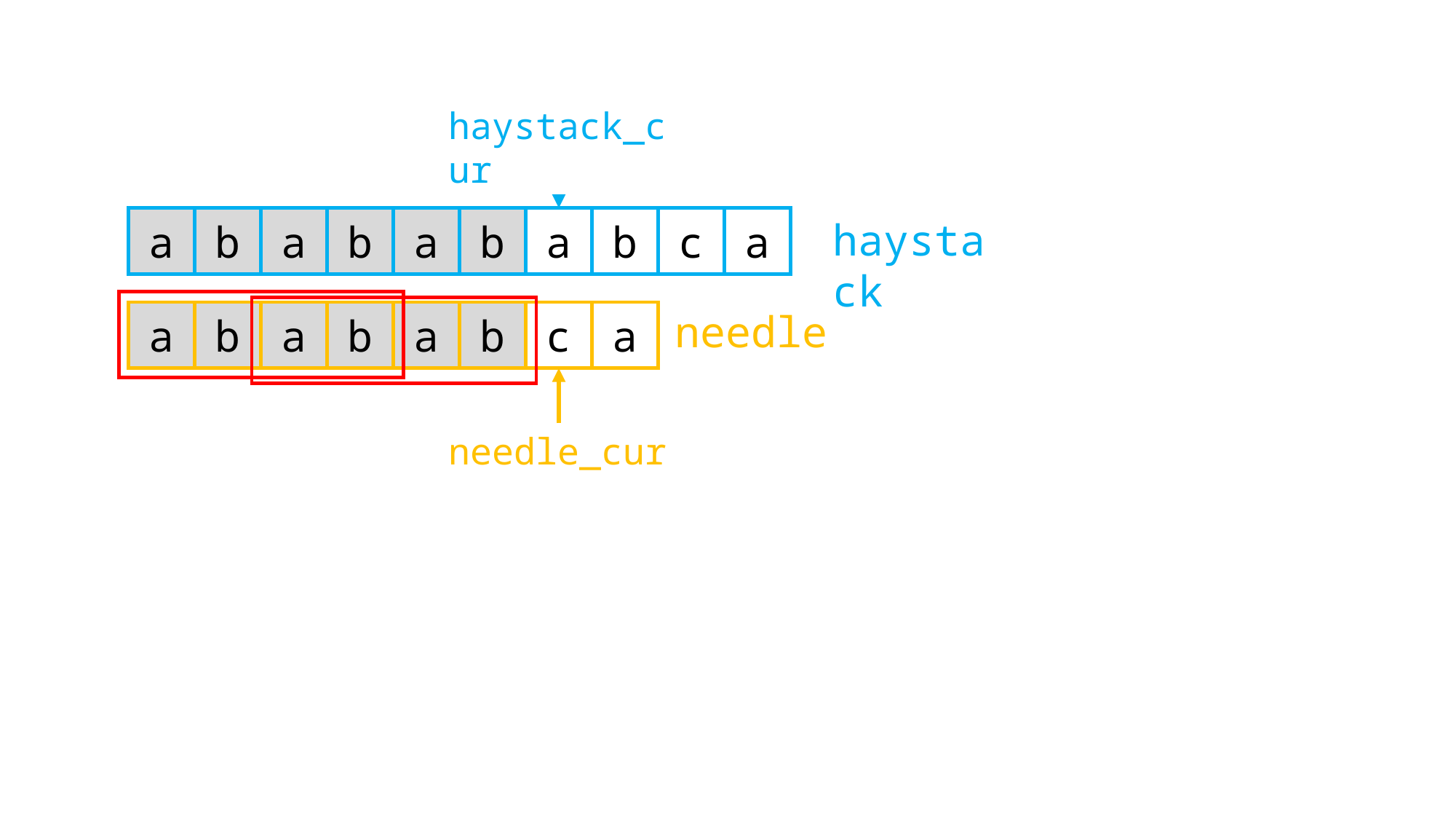

haystack_cur
a
b
a
b
a
b
a
b
c
a
haystack

needle
a
b
a
b
a
b
c
a
needle_cur